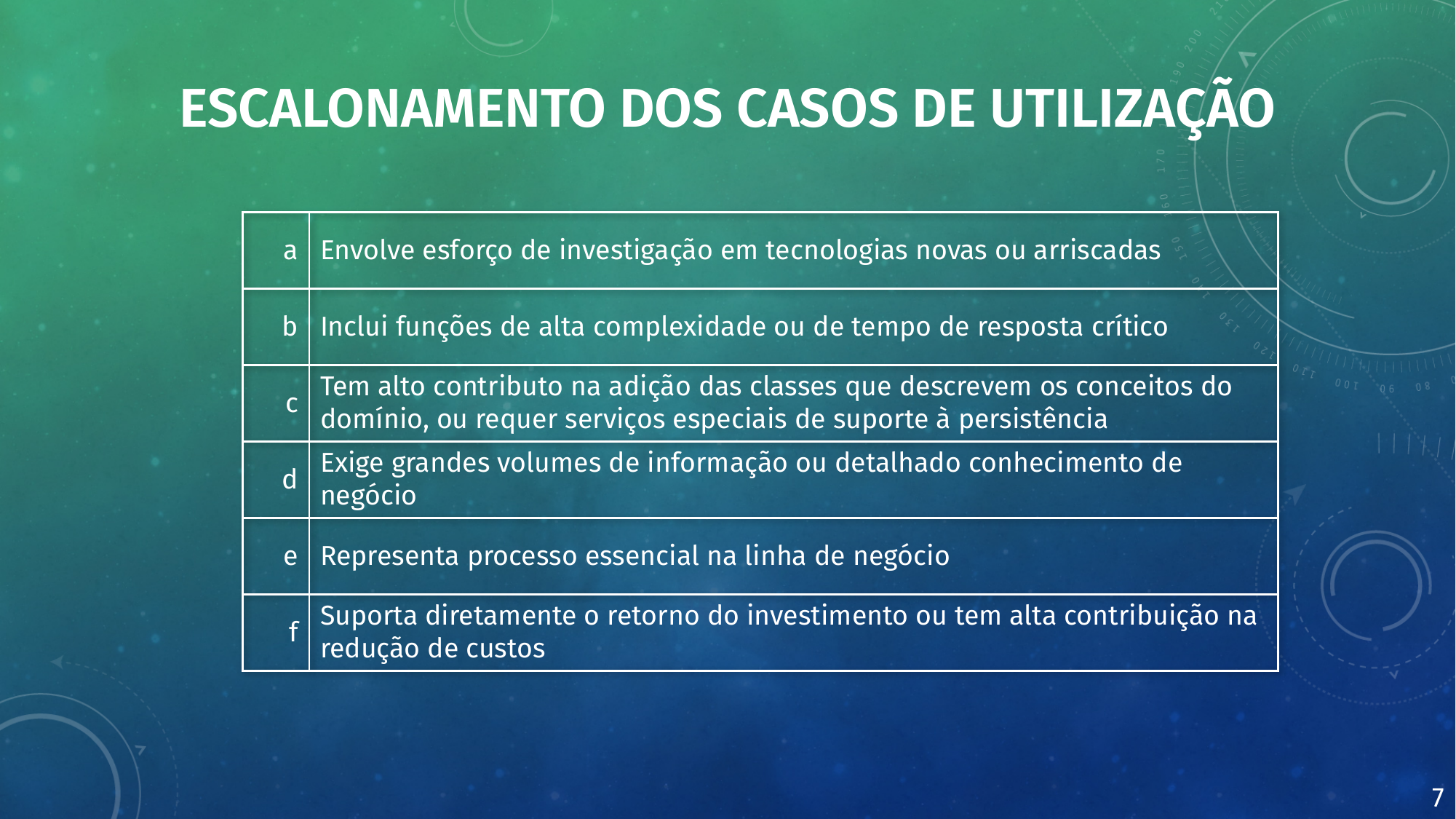

# Escalonamento dos casos de utilização
| a | Envolve esforço de investigação em tecnologias novas ou arriscadas |
| --- | --- |
| b | Inclui funções de alta complexidade ou de tempo de resposta crítico |
| c | Tem alto contributo na adição das classes que descrevem os conceitos do domínio, ou requer serviços especiais de suporte à persistência |
| d | Exige grandes volumes de informação ou detalhado conhecimento de negócio |
| e | Representa processo essencial na linha de negócio |
| f | Suporta diretamente o retorno do investimento ou tem alta contribuição na redução de custos |
7